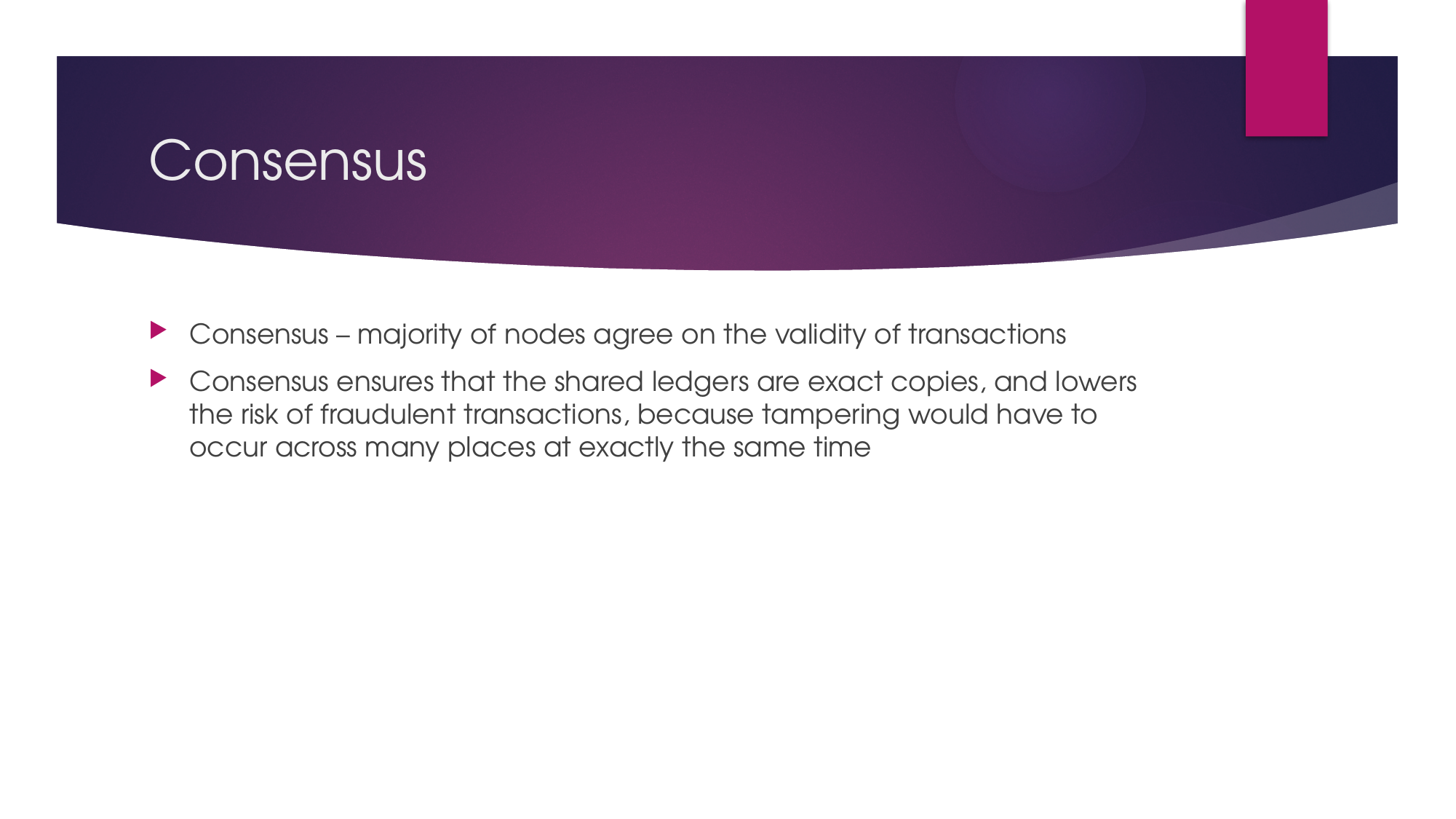

# Consensus
Consensus – majority of nodes agree on the validity of transactions
Consensus ensures that the shared ledgers are exact copies, and lowers the risk of fraudulent transactions, because tampering would have to occur across many places at exactly the same time